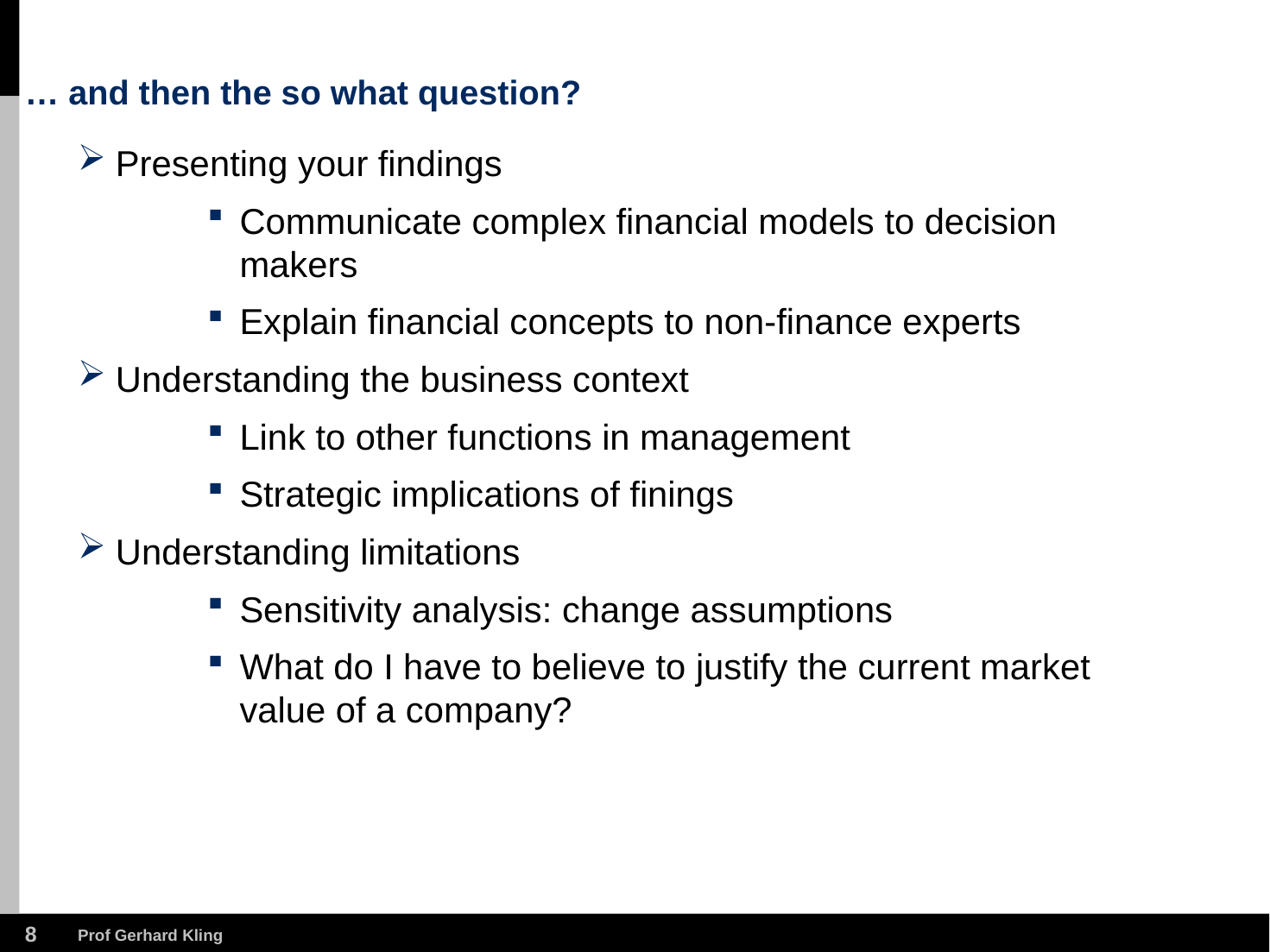

# … and then the so what question?
Presenting your findings
Communicate complex financial models to decision makers
Explain financial concepts to non-finance experts
Understanding the business context
Link to other functions in management
Strategic implications of finings
Understanding limitations
Sensitivity analysis: change assumptions
What do I have to believe to justify the current market value of a company?
8
Prof Gerhard Kling